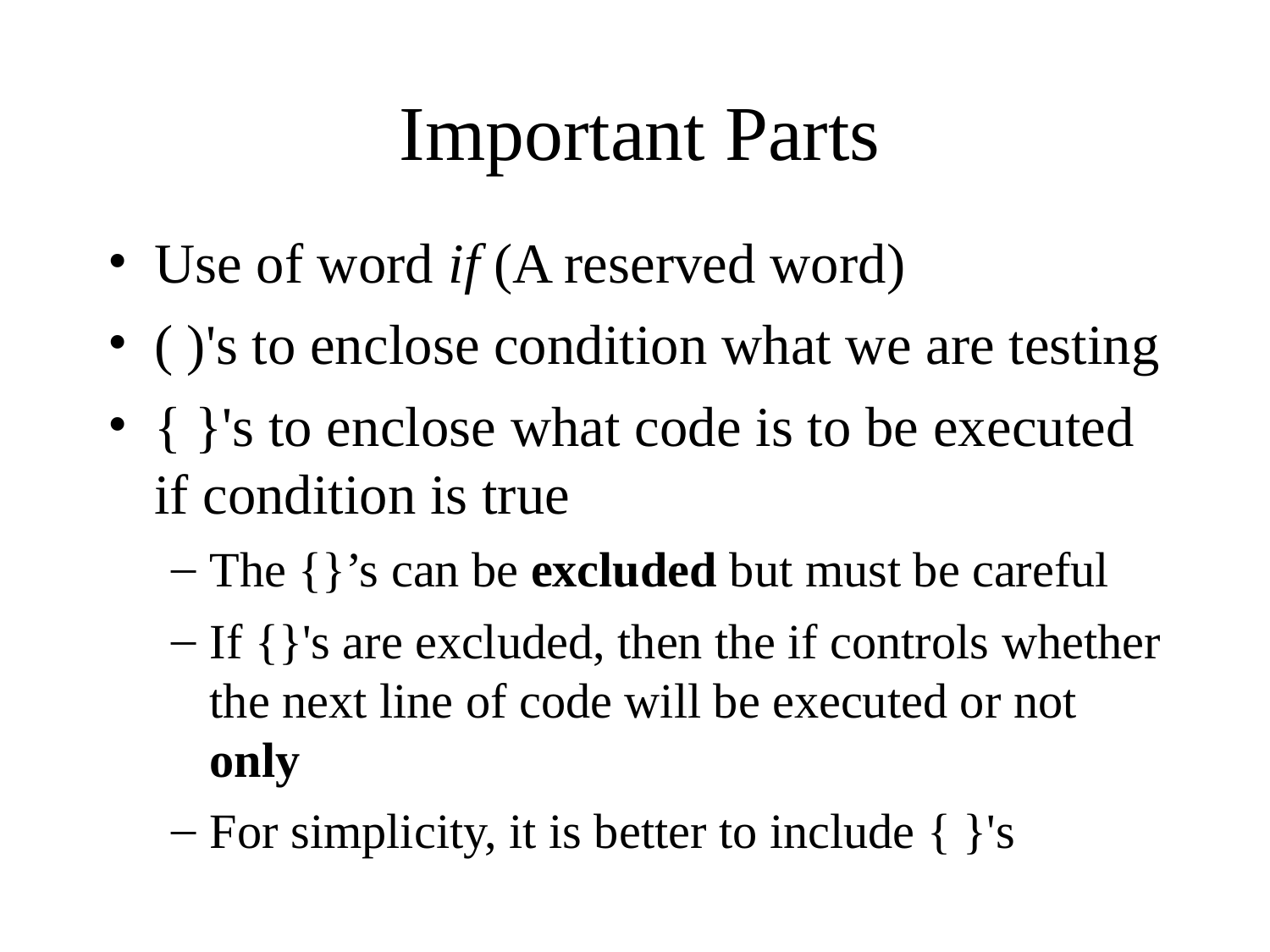

Important Parts
Use of word if (A reserved word)
( )'s to enclose condition what we are testing
{ }'s to enclose what code is to be executed if condition is true
The {}’s can be excluded but must be careful
If {}'s are excluded, then the if controls whether the next line of code will be executed or not only
For simplicity, it is better to include { }'s